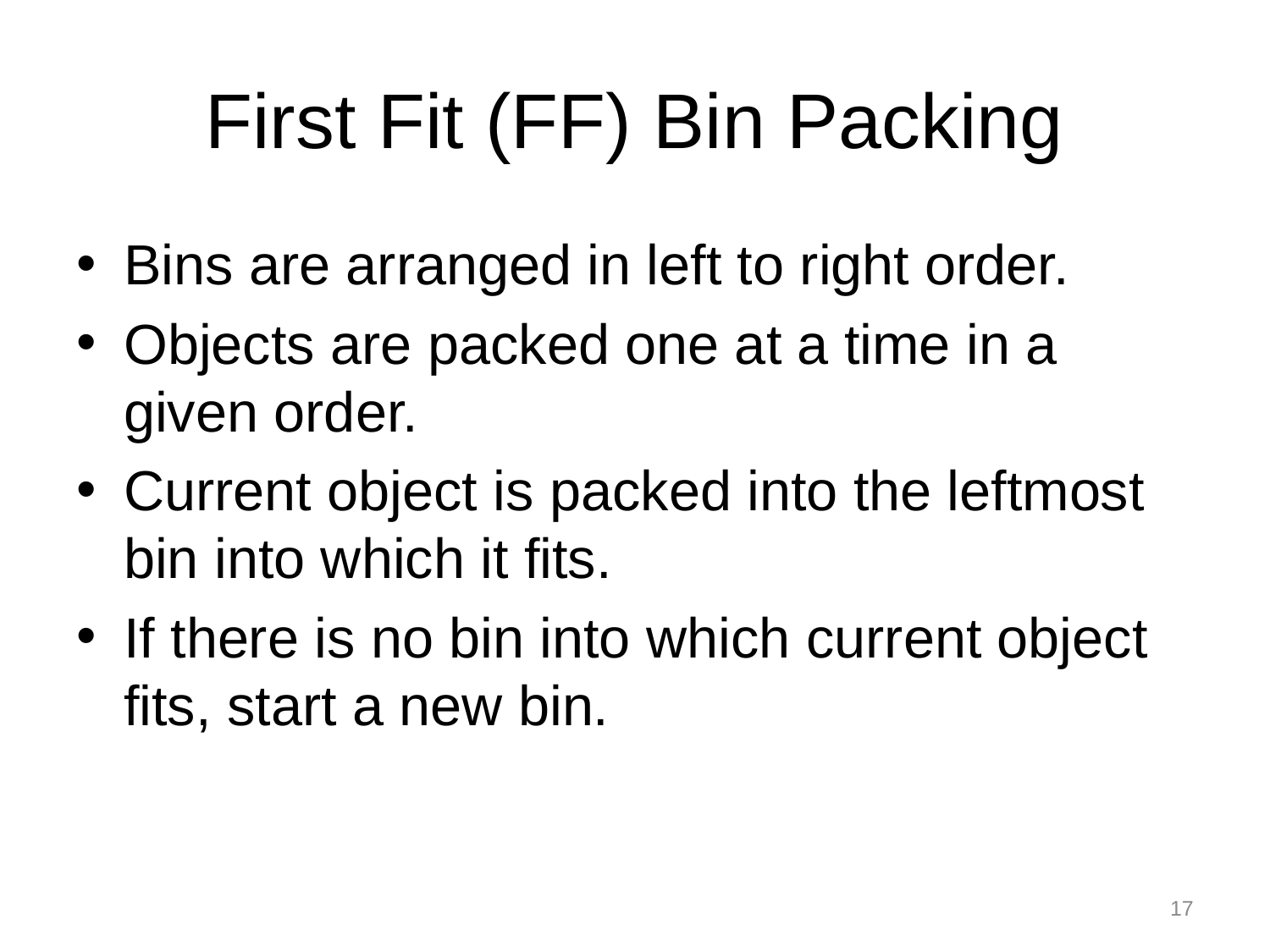

# First Fit (FF) Bin Packing
Bins are arranged in left to right order.
Objects are packed one at a time in a given order.
Current object is packed into the leftmost bin into which it fits.
If there is no bin into which current object fits, start a new bin.
17